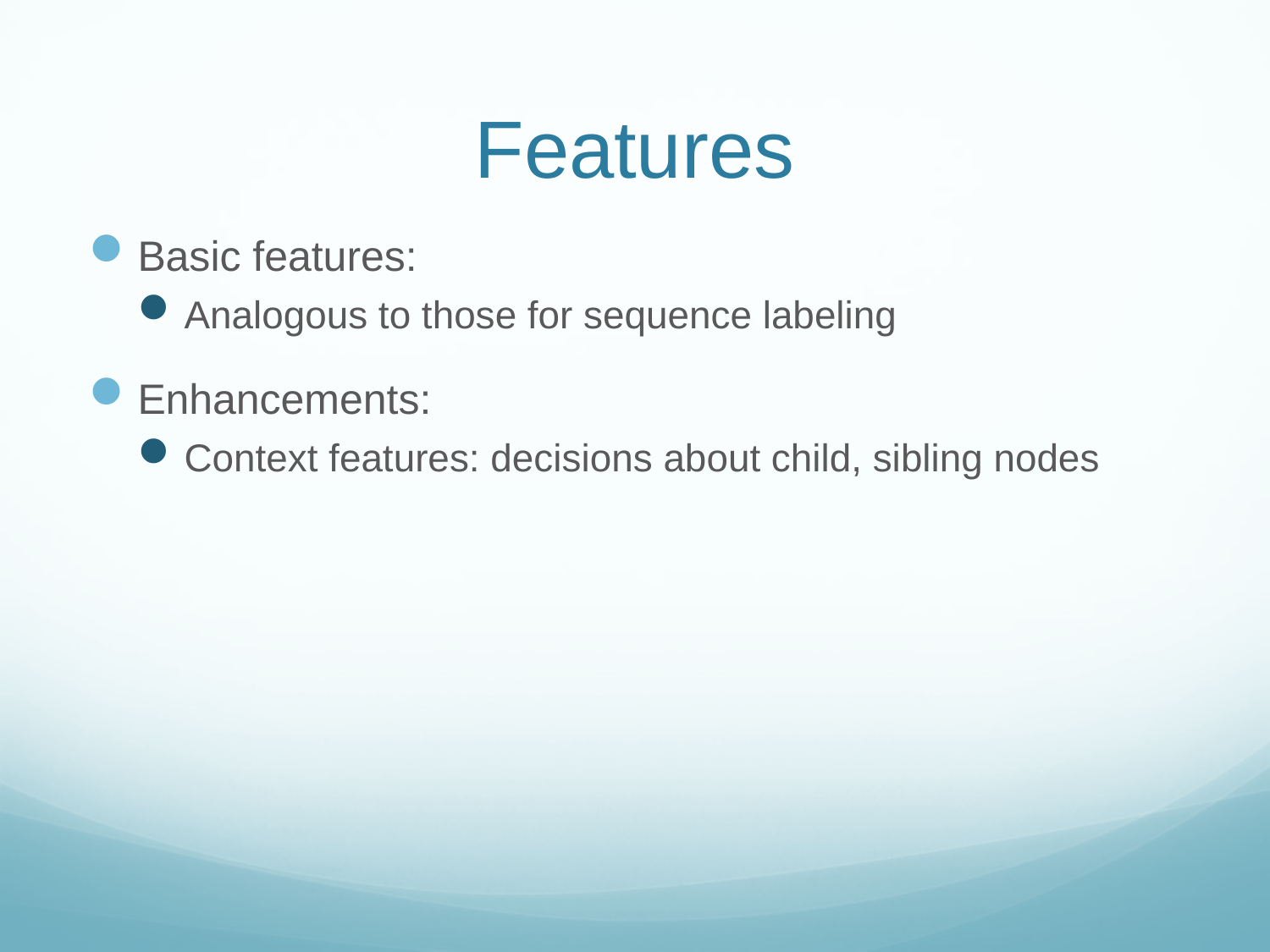

# Features
Basic features:
Analogous to those for sequence labeling
Enhancements:
Context features: decisions about child, sibling nodes